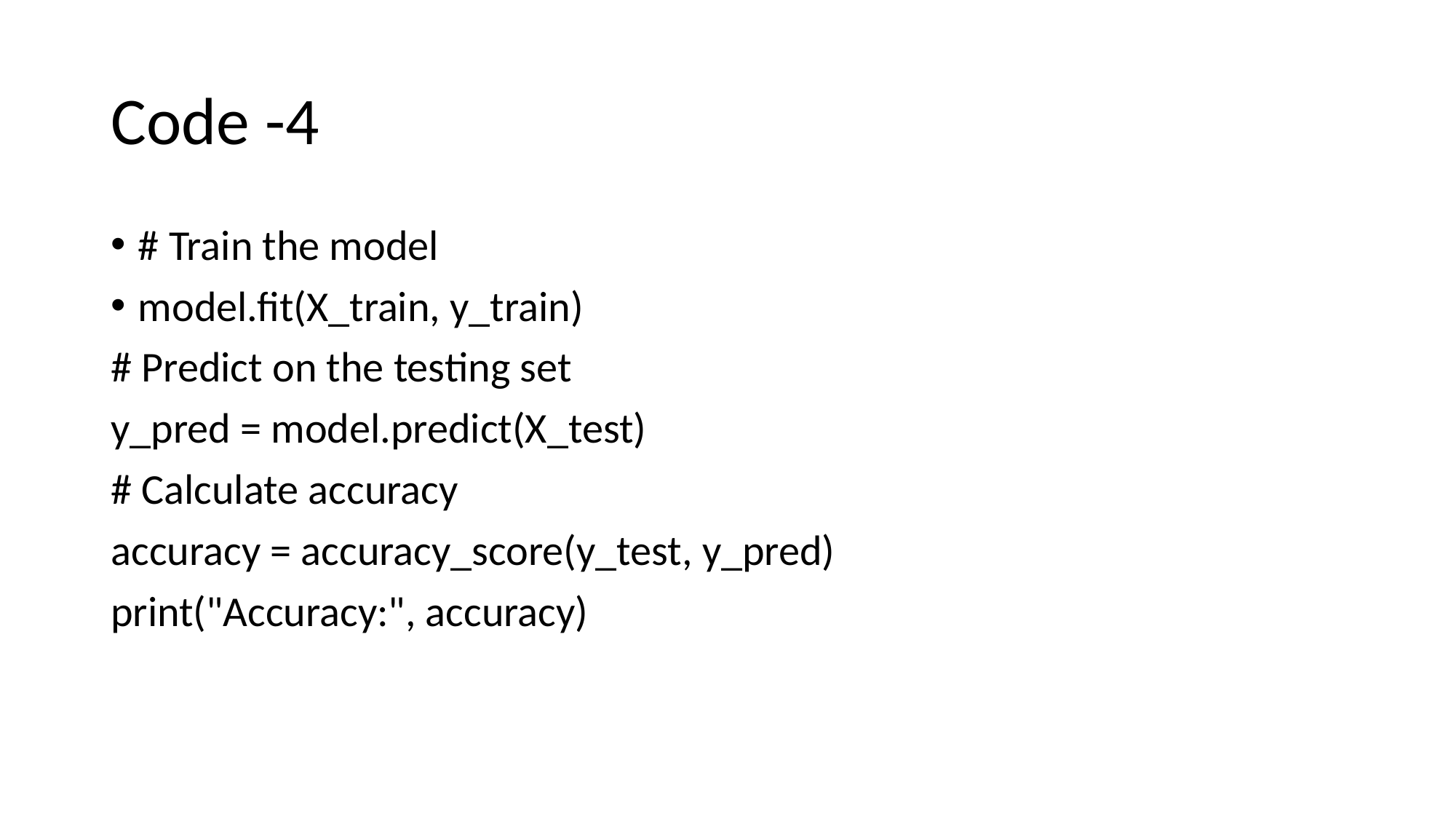

# Code -4
# Train the model
model.fit(X_train, y_train)
# Predict on the testing set
y_pred = model.predict(X_test)
# Calculate accuracy
accuracy = accuracy_score(y_test, y_pred)
print("Accuracy:", accuracy)